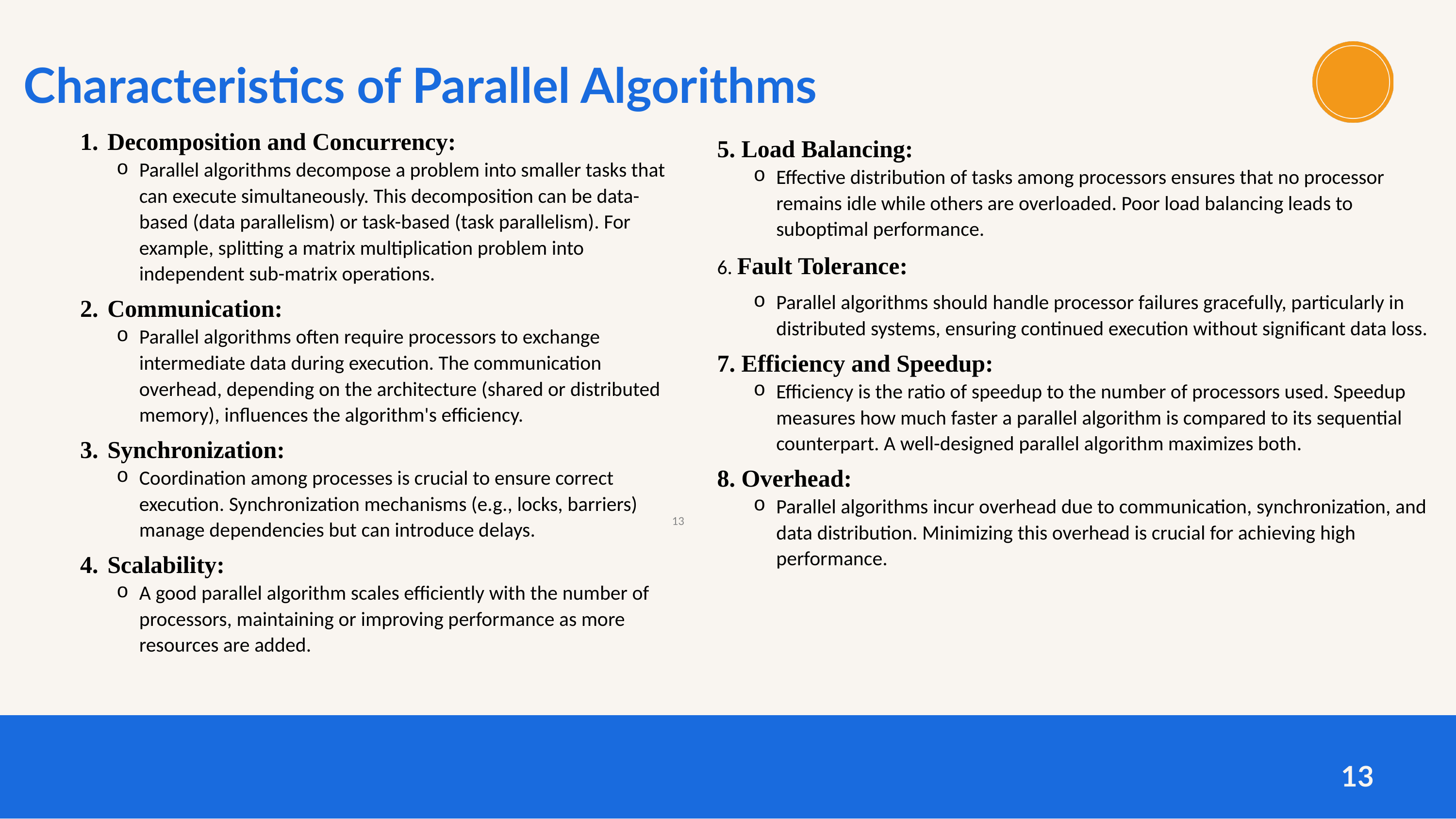

Characteristics of Parallel Algorithms

Decomposition and Concurrency:
Parallel algorithms decompose a problem into smaller tasks that can execute simultaneously. This decomposition can be data-based (data parallelism) or task-based (task parallelism). For example, splitting a matrix multiplication problem into independent sub-matrix operations.
Communication:
Parallel algorithms often require processors to exchange intermediate data during execution. The communication overhead, depending on the architecture (shared or distributed memory), influences the algorithm's efficiency.
Synchronization:
Coordination among processes is crucial to ensure correct execution. Synchronization mechanisms (e.g., locks, barriers) manage dependencies but can introduce delays.
Scalability:
A good parallel algorithm scales efficiently with the number of processors, maintaining or improving performance as more resources are added.
5. Load Balancing:
Effective distribution of tasks among processors ensures that no processor remains idle while others are overloaded. Poor load balancing leads to suboptimal performance.
6. Fault Tolerance:
Parallel algorithms should handle processor failures gracefully, particularly in distributed systems, ensuring continued execution without significant data loss.
7. Efficiency and Speedup:
Efficiency is the ratio of speedup to the number of processors used. Speedup measures how much faster a parallel algorithm is compared to its sequential counterpart. A well-designed parallel algorithm maximizes both.
8. Overhead:
Parallel algorithms incur overhead due to communication, synchronization, and data distribution. Minimizing this overhead is crucial for achieving high performance.
13

13